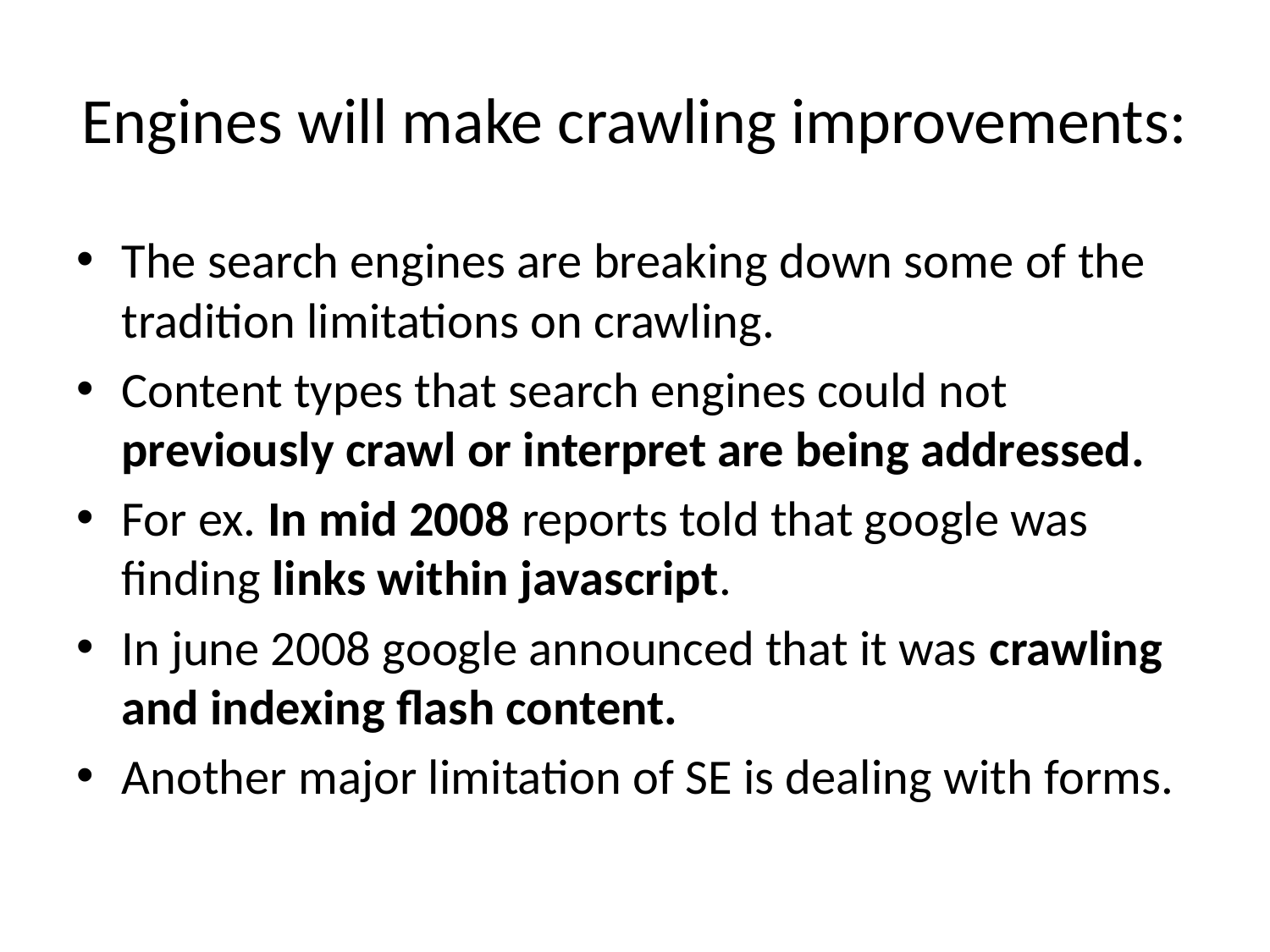

# Engines will make crawling improvements:
The search engines are breaking down some of the tradition limitations on crawling.
Content types that search engines could not previously crawl or interpret are being addressed.
For ex. In mid 2008 reports told that google was finding links within javascript.
In june 2008 google announced that it was crawling and indexing flash content.
Another major limitation of SE is dealing with forms.